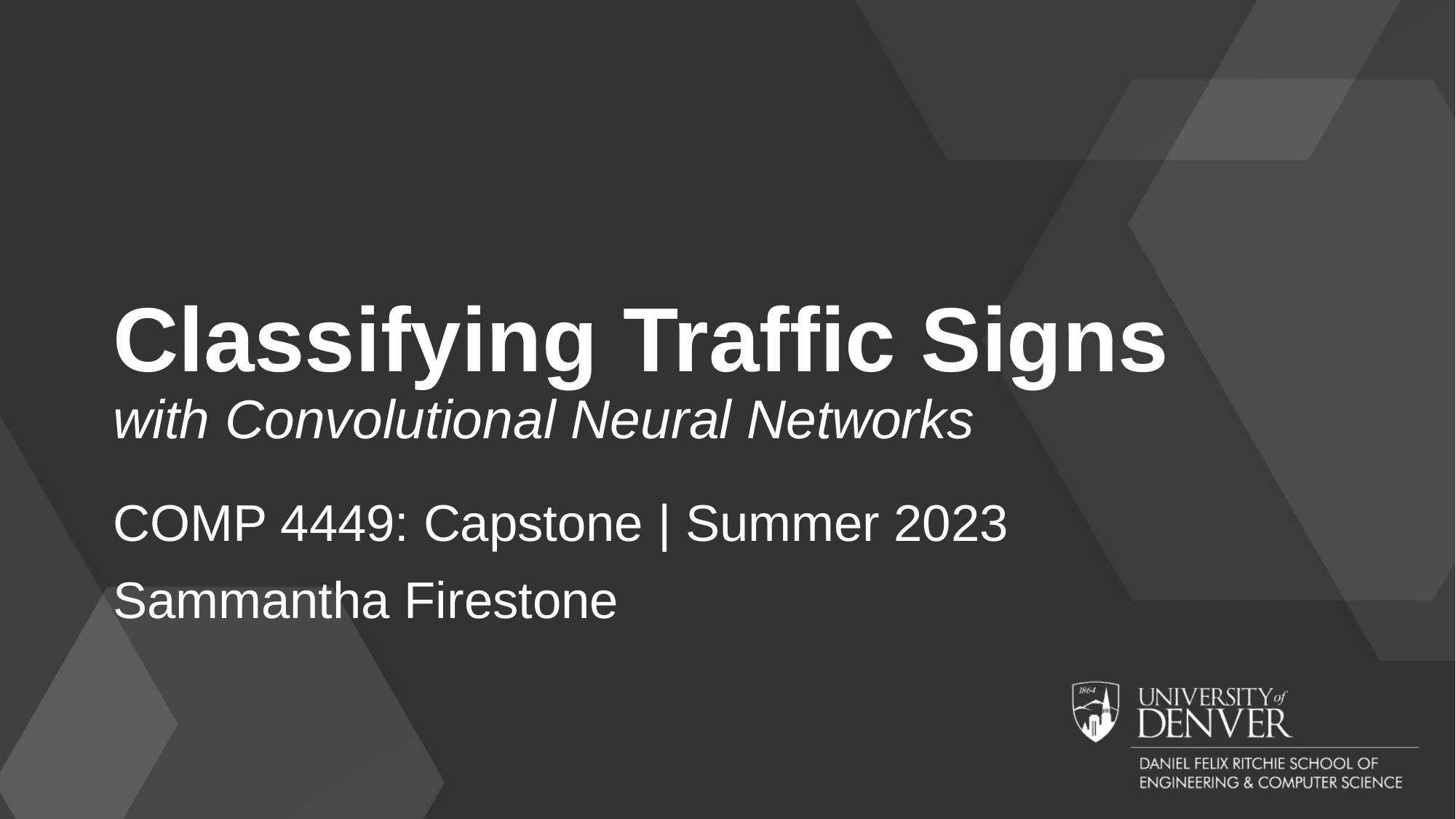

# Classifying Traffic Signs with Convolutional Neural Networks
COMP 4449: Capstone | Summer 2023
Sammantha Firestone